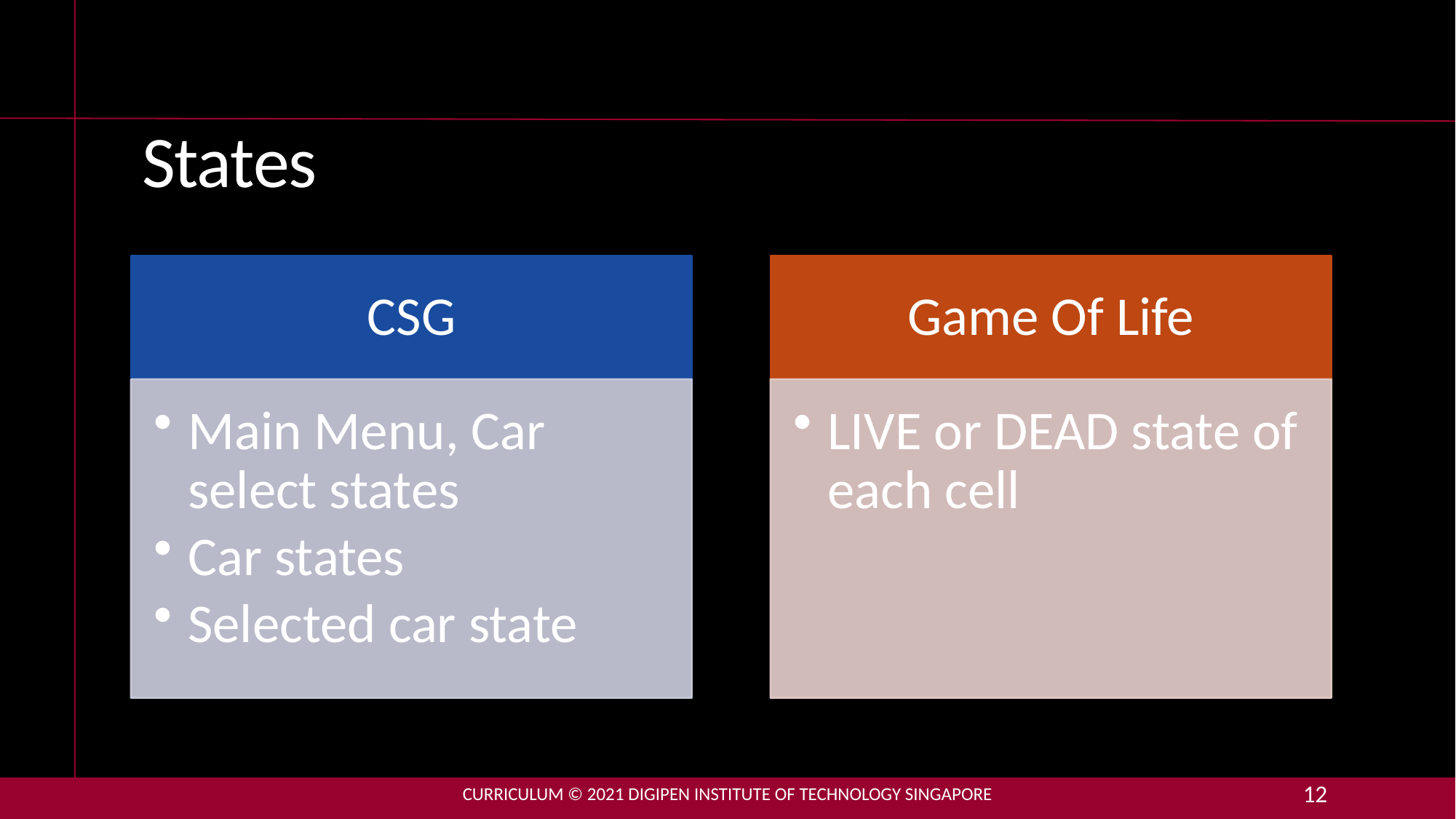

# States
CSG
Main Menu, Car select states
Car states
Selected car state
Game Of Life
LIVE or DEAD state of each cell
Curriculum © 2021 DigiPen Institute of Technology singapore
12